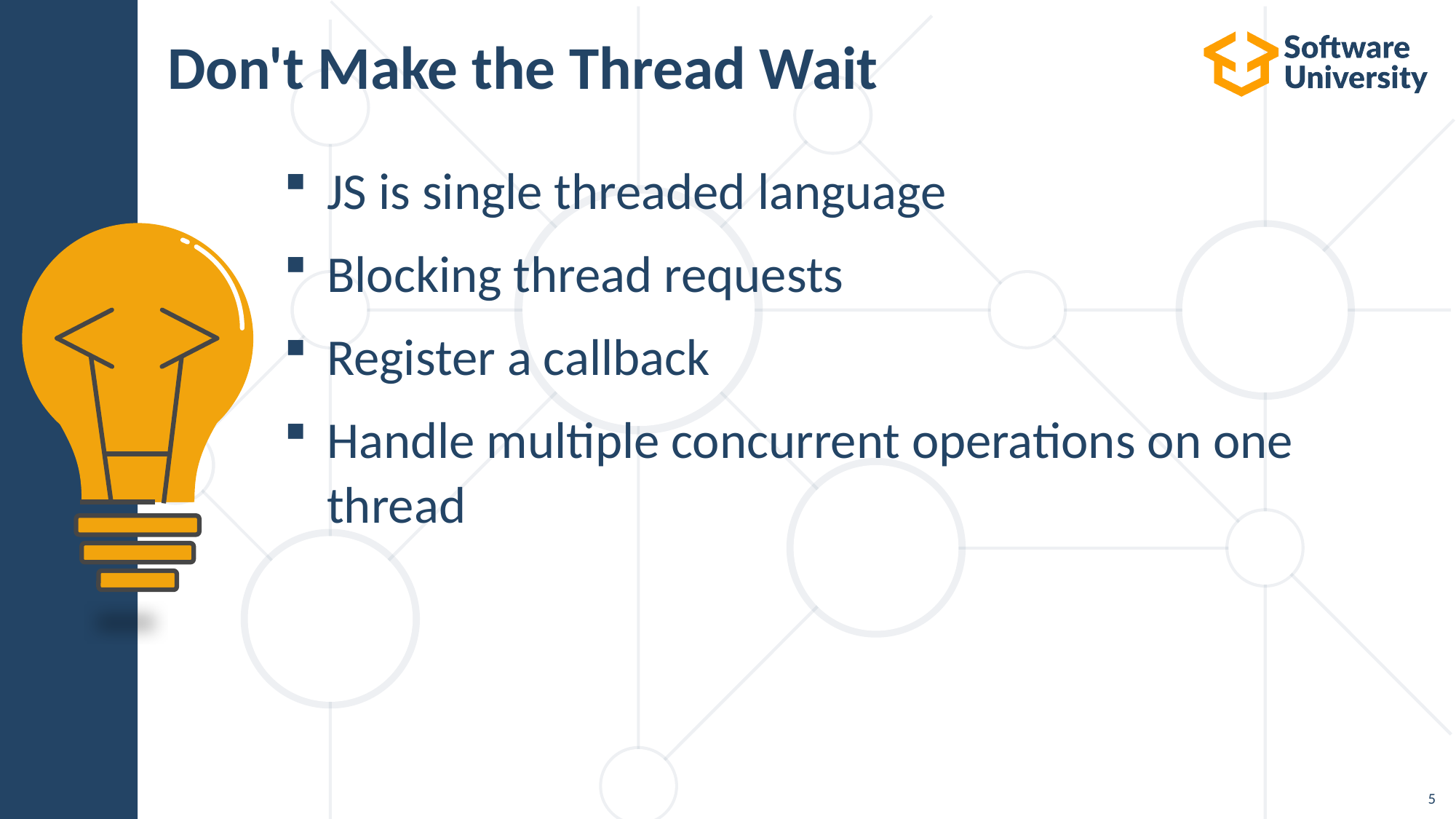

# Don't Make the Thread Wait
JS is single threaded language
Blocking thread requests
Register a callback
Handle multiple concurrent operations on one
thread

5